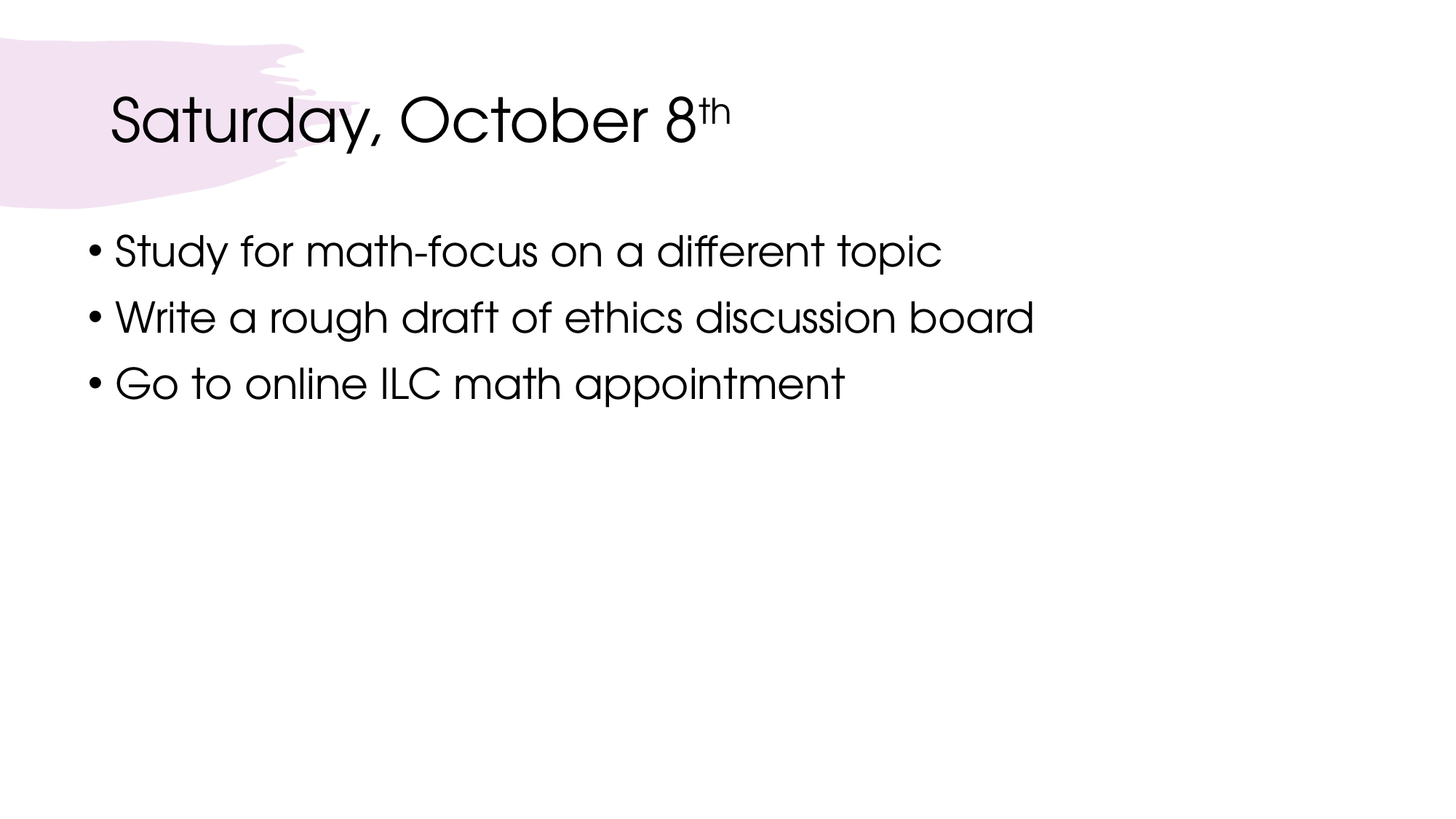

# Saturday, October 8th
Study for math-focus on a different topic
Write a rough draft of ethics discussion board
Go to online ILC math appointment